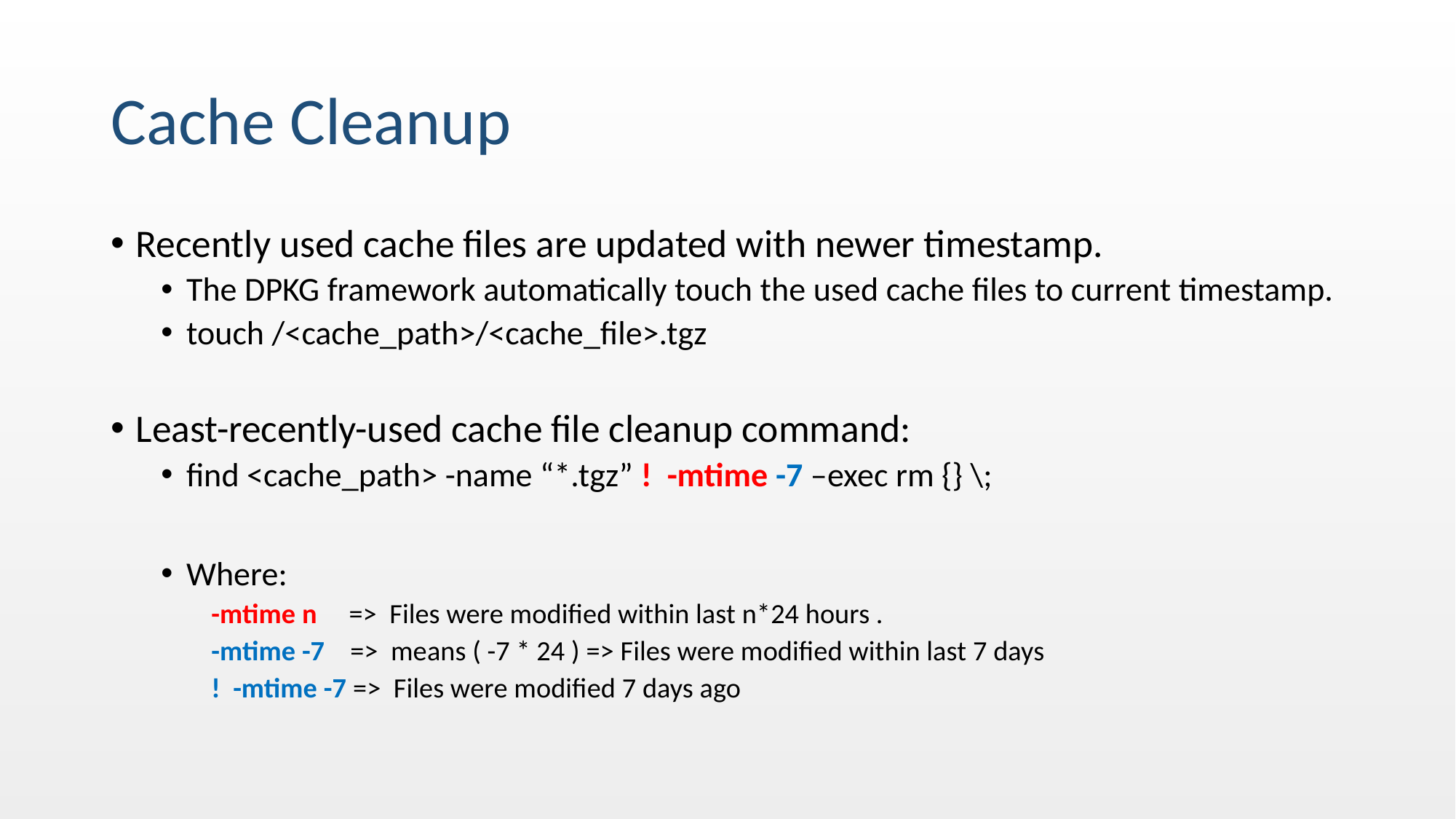

# Cache Cleanup
Recently used cache files are updated with newer timestamp.
The DPKG framework automatically touch the used cache files to current timestamp.
touch /<cache_path>/<cache_file>.tgz

Least-recently-used cache file cleanup command:
find <cache_path> -name “*.tgz” !  -mtime -7 –exec rm {} \;

Where:
-mtime n     =>  Files were modified within last n*24 hours .
-mtime -7    =>  means ( -7 * 24 ) => Files were modified within last 7 days
!  -mtime -7 =>  Files were modified 7 days ago